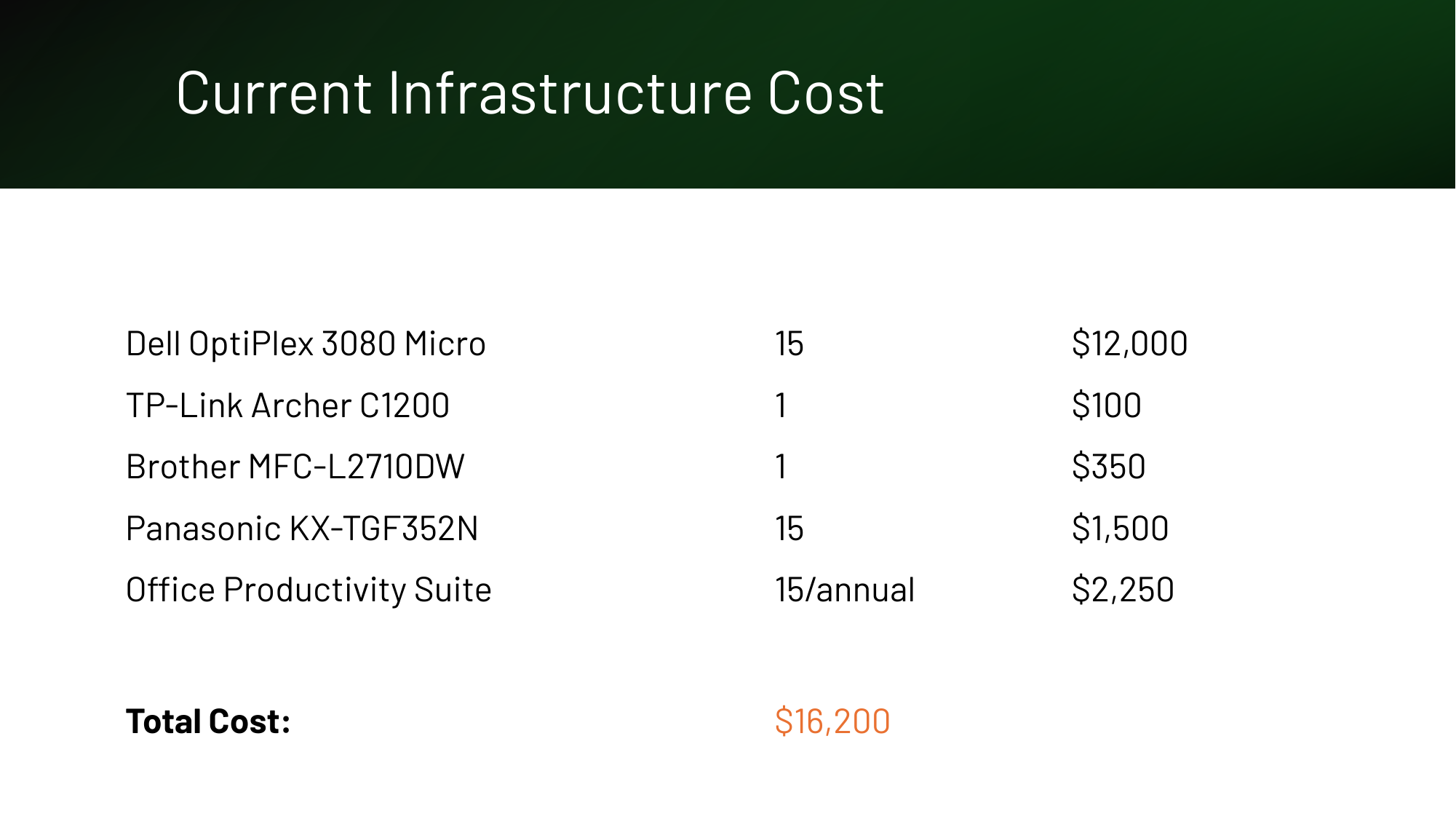

# Current Infrastructure Cost
| Hardware/Sofware Model: | Quantity: | Cost: |
| --- | --- | --- |
| Dell OptiPlex 3080 Micro | 15 | $12,000 |
| TP-Link Archer C1200 | 1 | $100 |
| Brother MFC-L2710DW | 1 | $350 |
| Panasonic KX-TGF352N | 15 | $1,500 |
| Office Productivity Suite | 15/annual | $2,250 |
|  |  |  |
| Total Cost: | $16,200 |  |